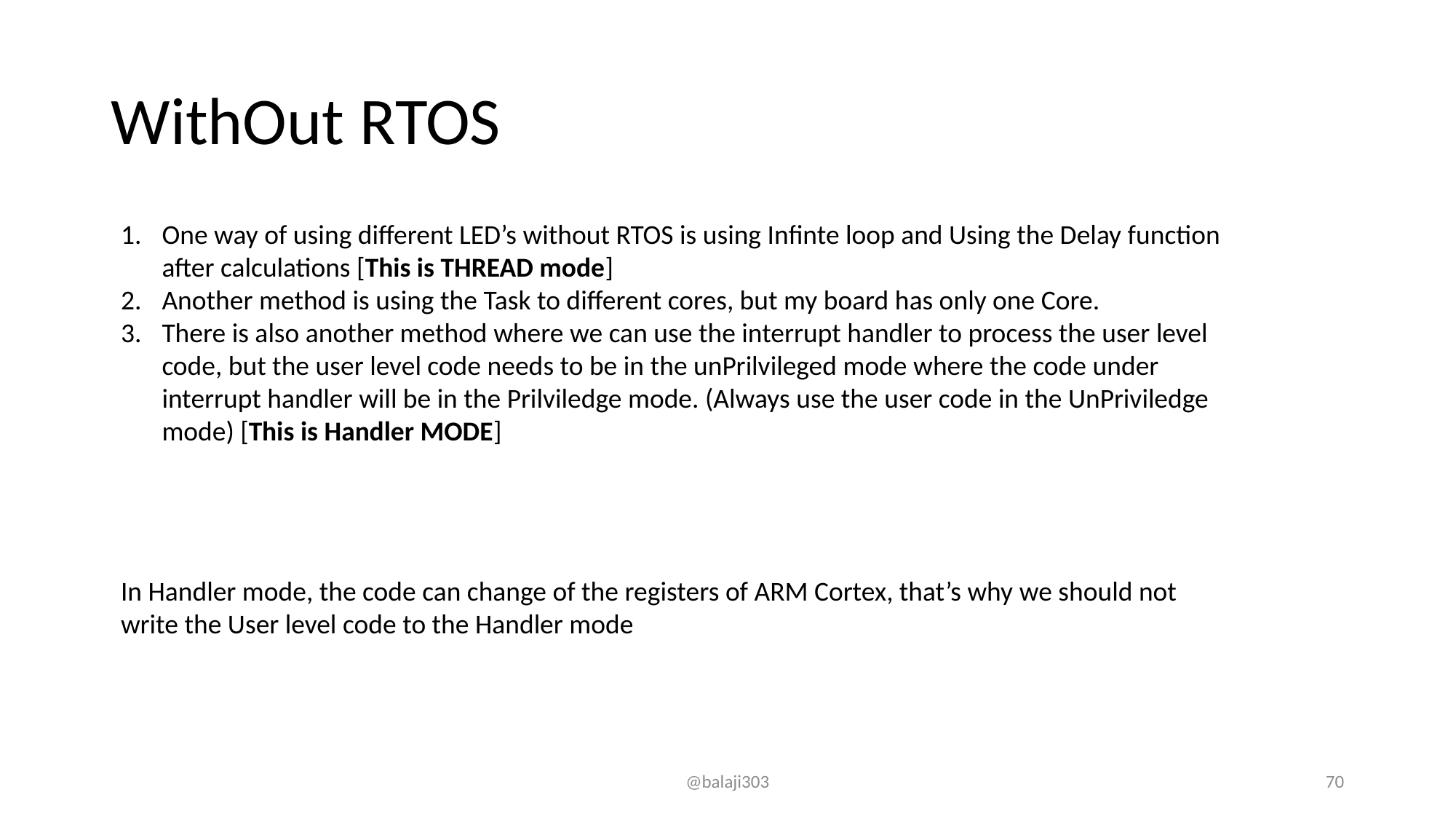

# WithOut RTOS
One way of using different LED’s without RTOS is using Infinte loop and Using the Delay function after calculations [This is THREAD mode]
Another method is using the Task to different cores, but my board has only one Core.
There is also another method where we can use the interrupt handler to process the user level code, but the user level code needs to be in the unPrilvileged mode where the code under interrupt handler will be in the Prilviledge mode. (Always use the user code in the UnPriviledge mode) [This is Handler MODE]
In Handler mode, the code can change of the registers of ARM Cortex, that’s why we should not write the User level code to the Handler mode
@balaji303
70